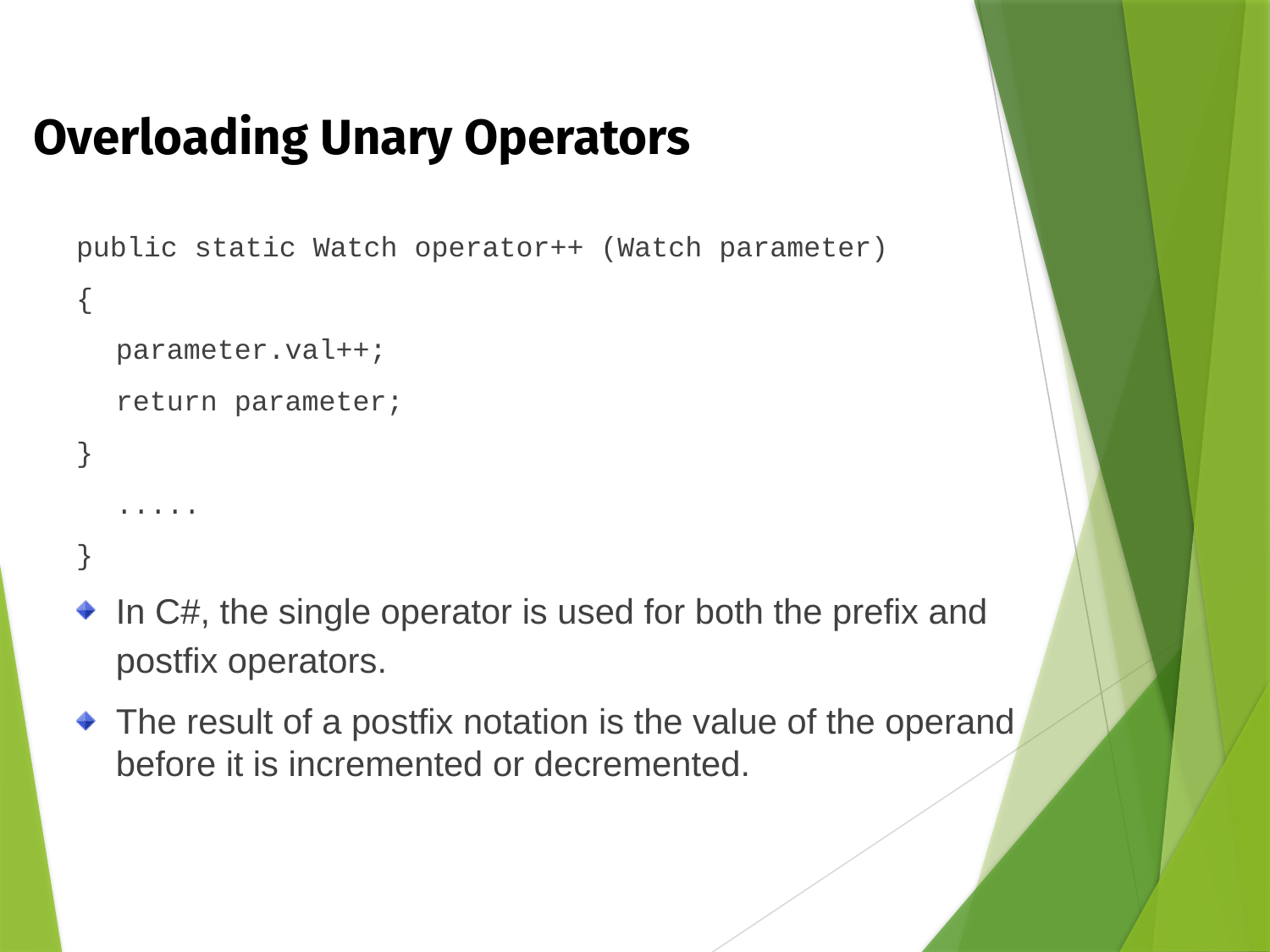

Overloading Unary Operators
public static Watch operator++ (Watch parameter)
{
	parameter.val++;
	return parameter;
}
	.....
}
In C#, the single operator is used for both the prefix and postfix operators.
The result of a postfix notation is the value of the operand before it is incremented or decremented.